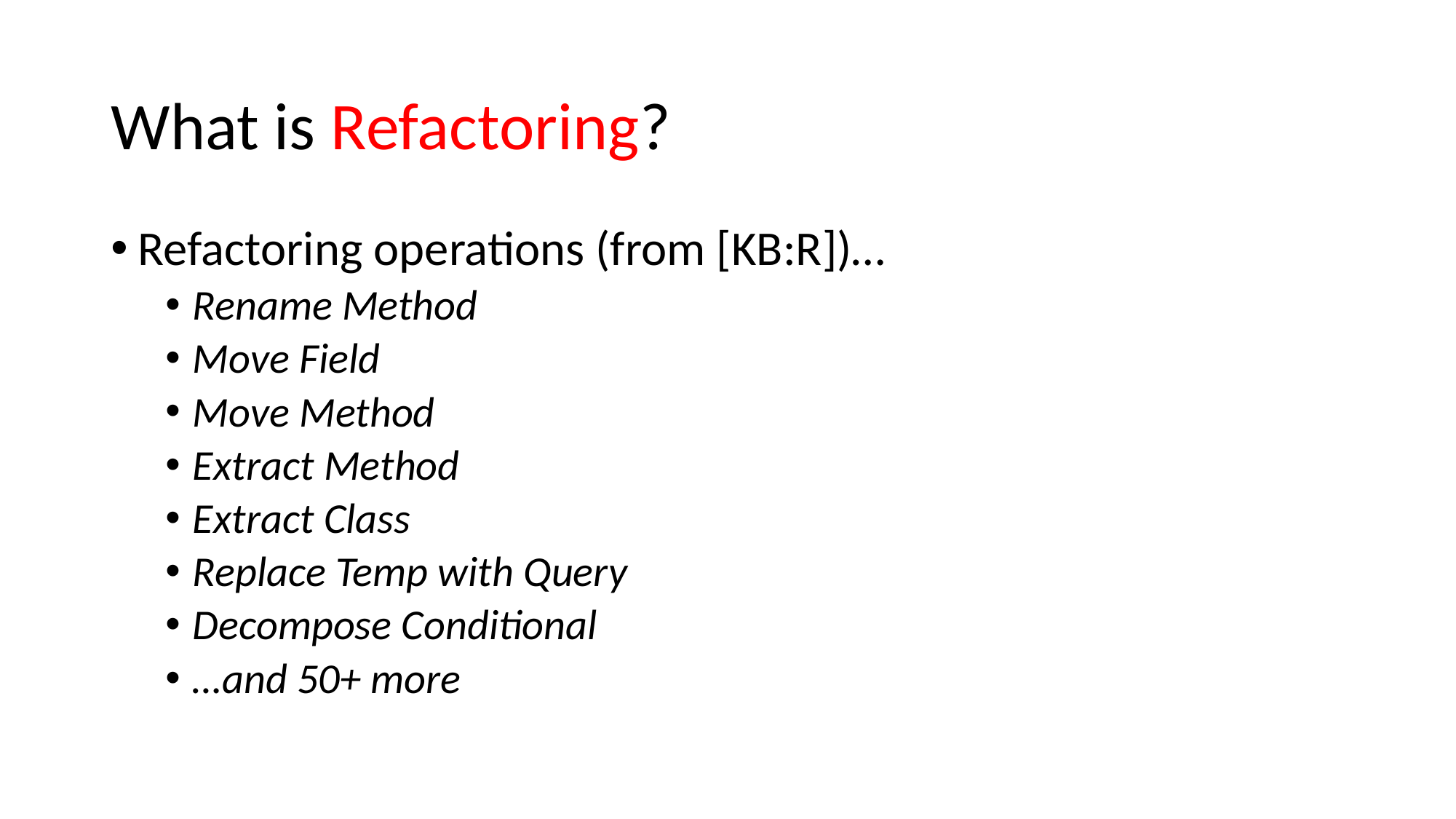

# What is Refactoring?
Refactoring operations (from [KB:R])…
Rename Method
Move Field
Move Method
Extract Method
Extract Class
Replace Temp with Query
Decompose Conditional
…and 50+ more